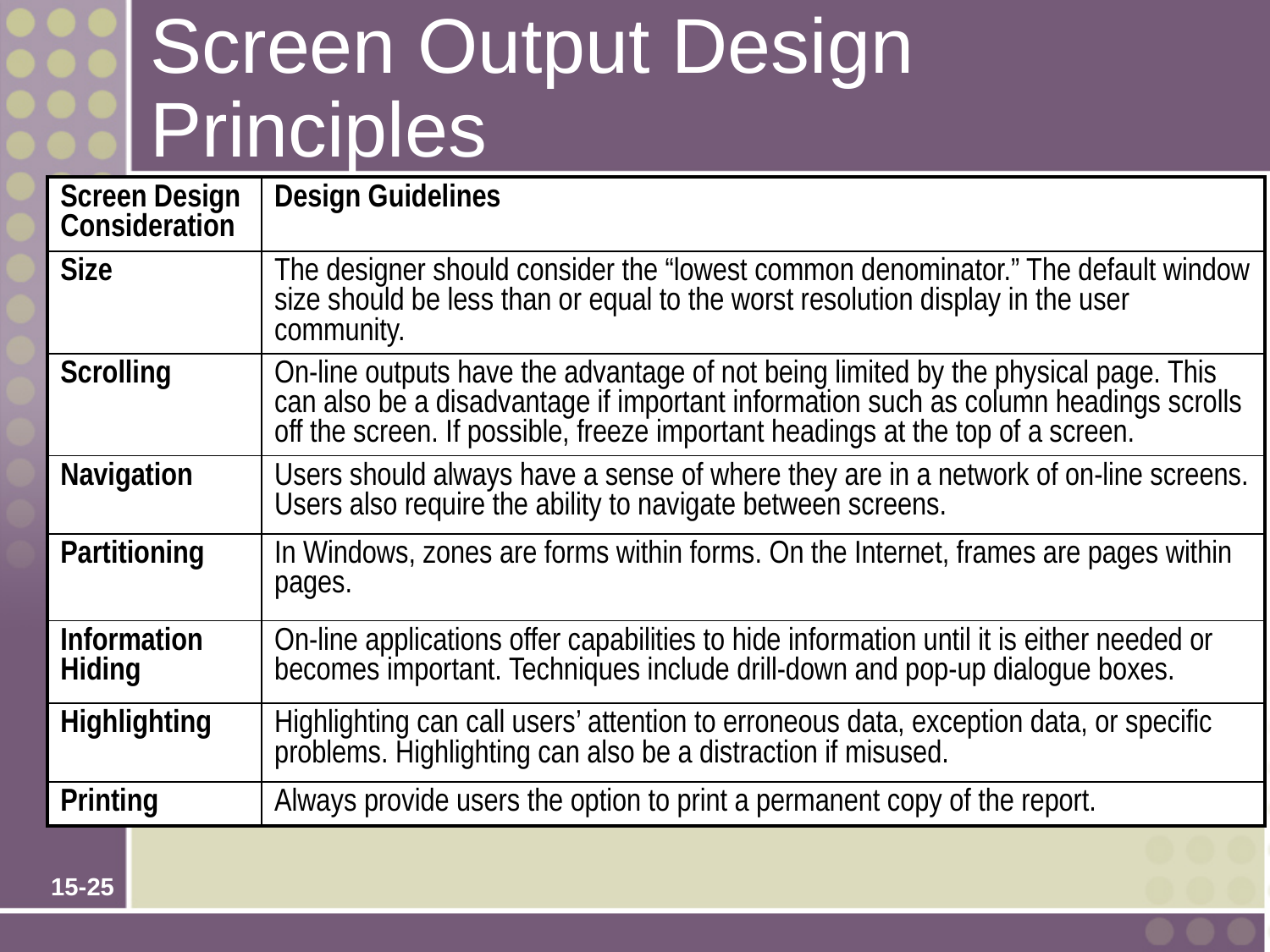

# Screen Output Design Principles
| Screen Design Consideration | Design Guidelines |
| --- | --- |
| Size | The designer should consider the “lowest common denominator.” The default window size should be less than or equal to the worst resolution display in the user community. |
| Scrolling | On-line outputs have the advantage of not being limited by the physical page. This can also be a disadvantage if important information such as column headings scrolls off the screen. If possible, freeze important headings at the top of a screen. |
| Navigation | Users should always have a sense of where they are in a network of on-line screens. Users also require the ability to navigate between screens. |
| Partitioning | In Windows, zones are forms within forms. On the Internet, frames are pages within pages. |
| Information Hiding | On-line applications offer capabilities to hide information until it is either needed or becomes important. Techniques include drill-down and pop-up dialogue boxes. |
| Highlighting | Highlighting can call users’ attention to erroneous data, exception data, or specific problems. Highlighting can also be a distraction if misused. |
| Printing | Always provide users the option to print a permanent copy of the report. |
15-25